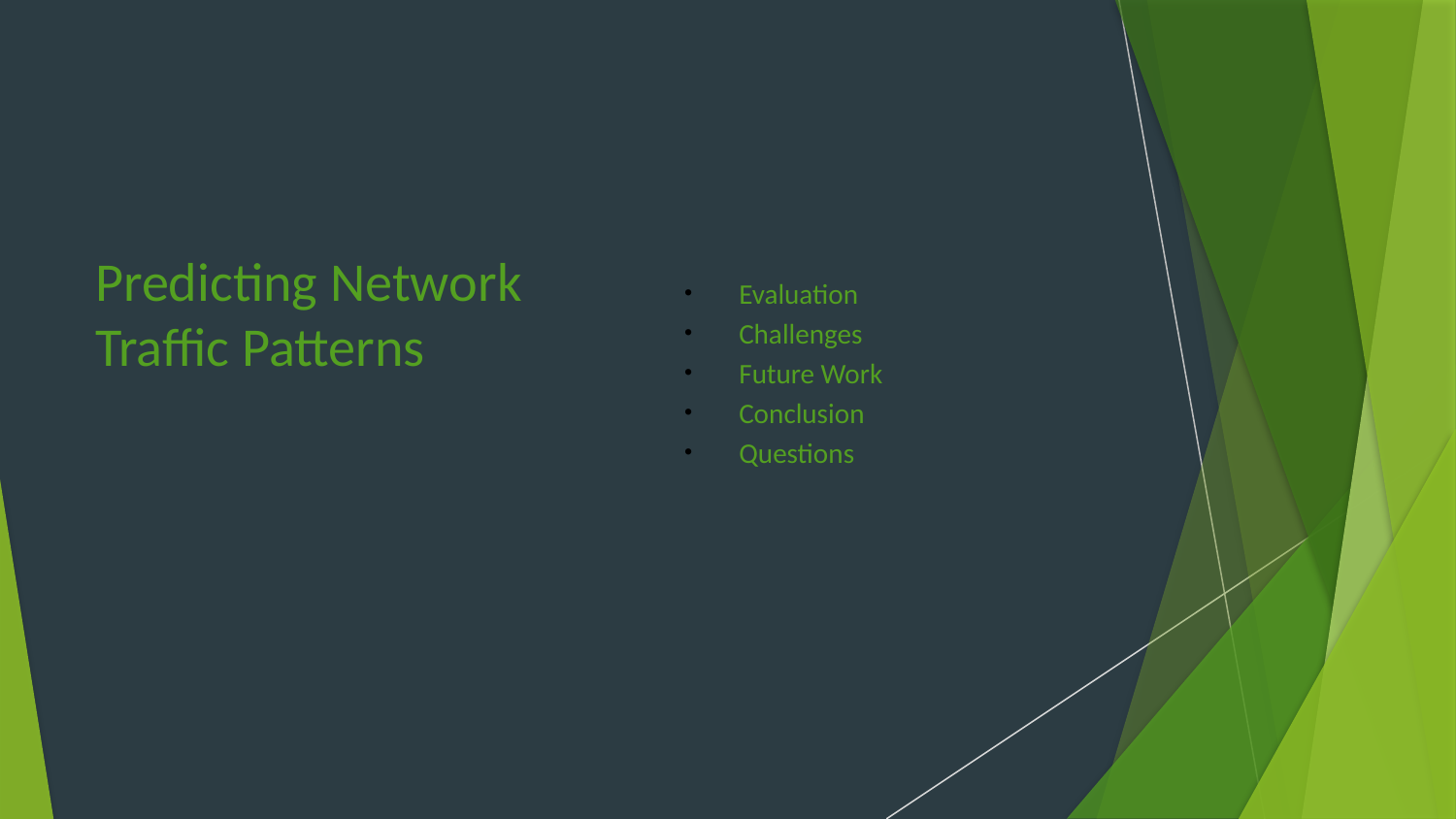

Predicting Network Traffic Patterns
# Evaluation
Challenges
Future Work
Conclusion
Questions